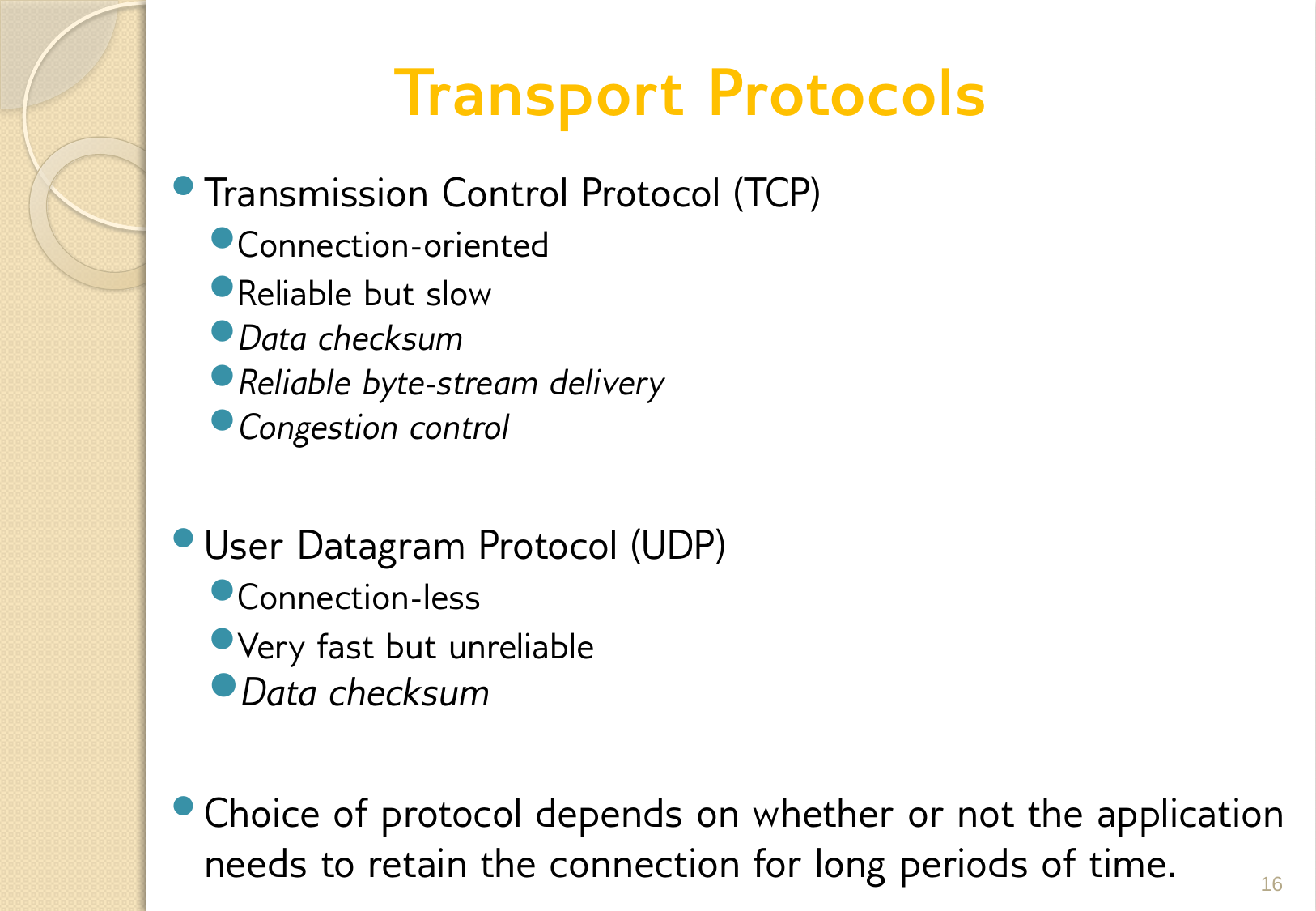

# Transport Protocols
Transmission Control Protocol (TCP)
Connection-oriented
Reliable but slow
Data checksum
Reliable byte-stream delivery
Congestion control

User Datagram Protocol (UDP)
Connection-less
Very fast but unreliable
Data checksum

Choice of protocol depends on whether or not the application needs to retain the connection for long periods of time.
16